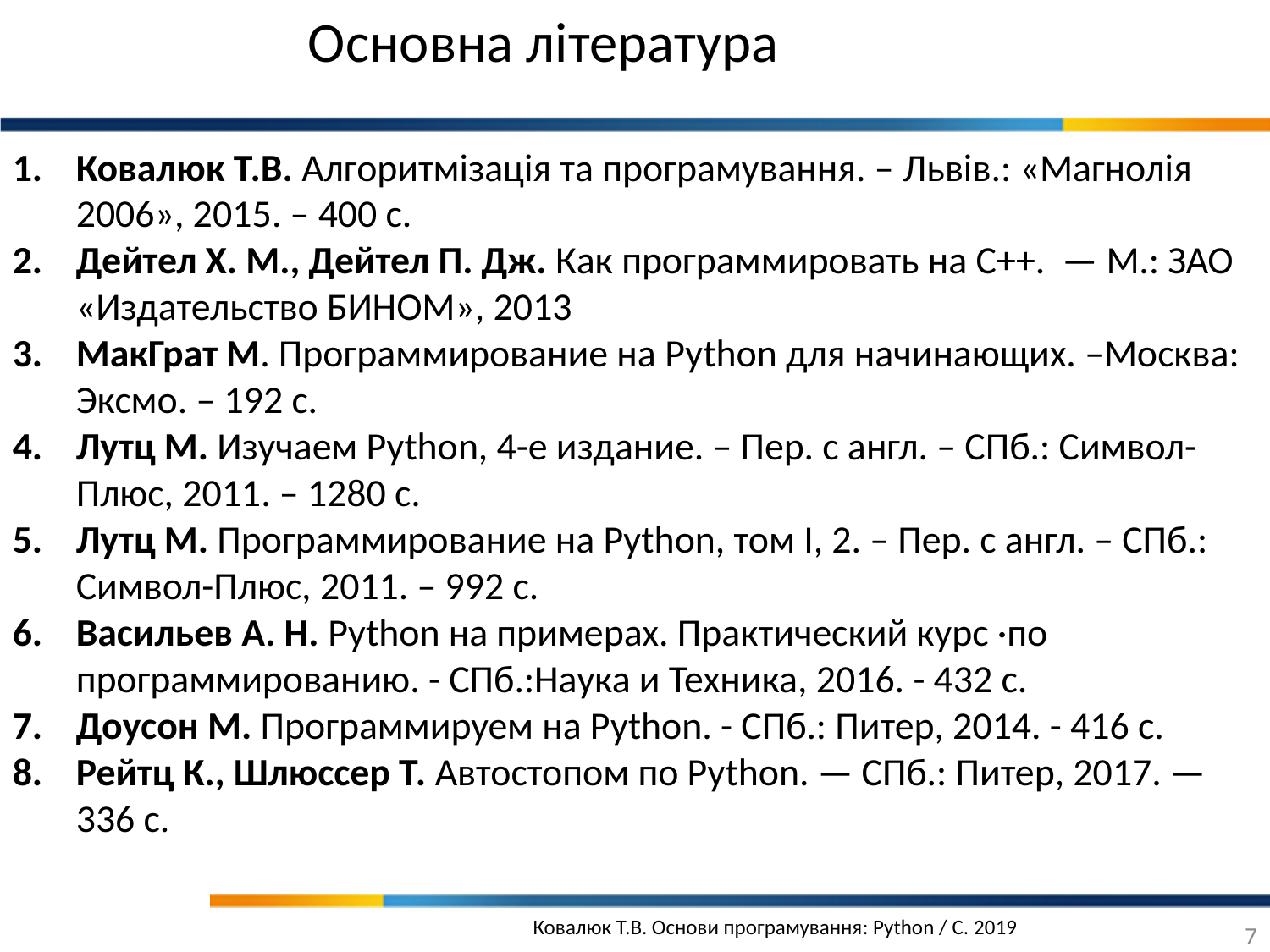

Основна література
Ковалюк Т.В. Алгоритмізація та програмування. – Львів.: «Магнолія 2006», 2015. – 400 с.
Дейтел Х. М., Дейтел П. Дж. Как программировать на С++.  — М.: ЗАО «Издательство БИНОМ», 2013
МакГрат М. Программирование на Python для начинающих. –Москва: Эксмо. – 192 с.
Лутц М. Изучаем Python, 4-е издание. – Пер. с англ. – СПб.: Символ-Плюс, 2011. – 1280 с.
Лутц М. Программирование на Python, том I, 2. – Пер. с англ. – СПб.: Символ-Плюс, 2011. – 992 с.
Васильев А. Н. Python на примерах. Практический курс ·по программированию. - СПб.:Наука и Техника, 2016. - 432 с.
Доусон М. Программируем на Python. - СПб.: Питер, 2014. - 416 с.
Рейтц К., Шлюссер Т. Автостопом по Python. — СПб.: Питер, 2017. — 336 с.
7